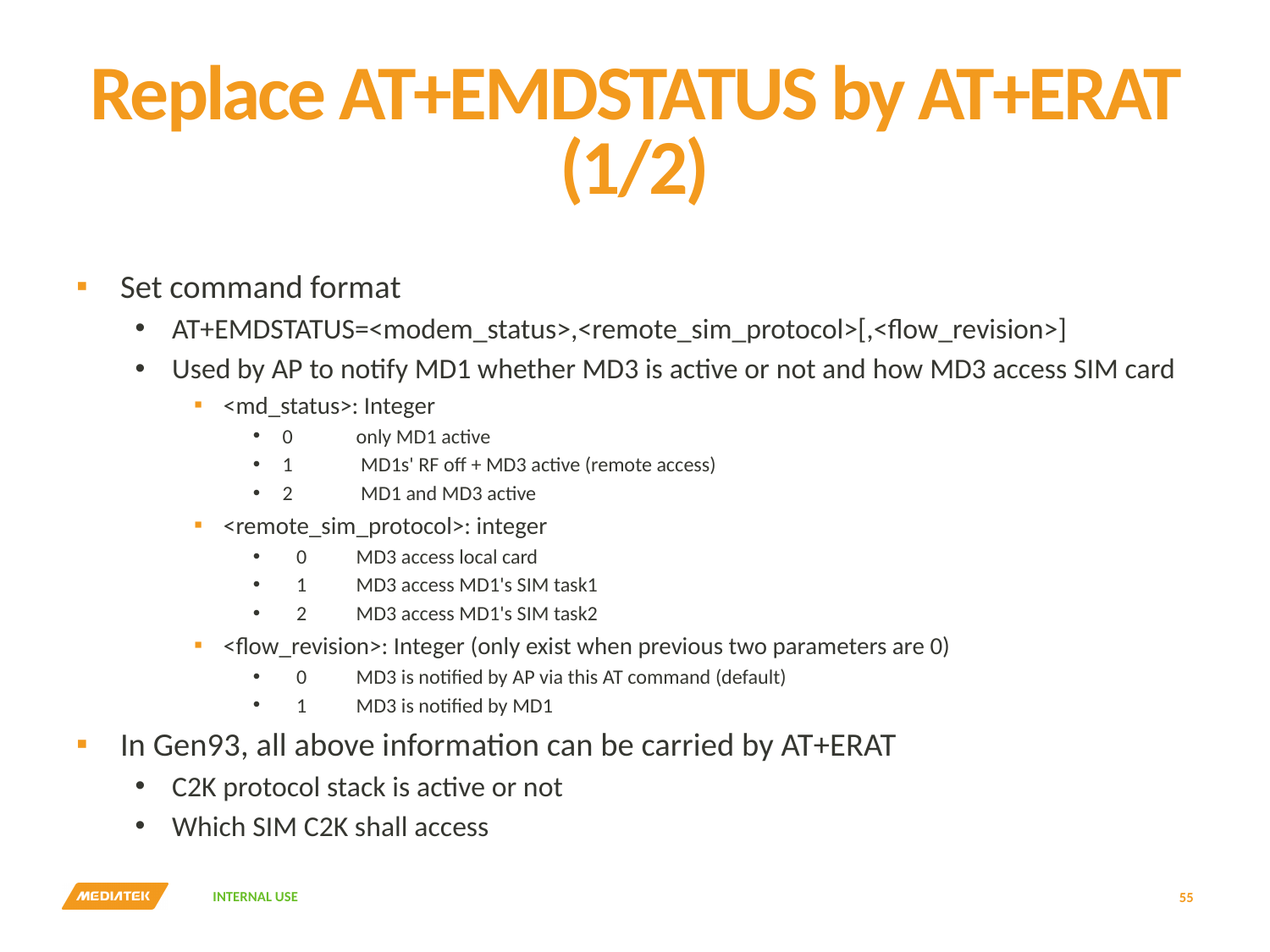

# Replace AT+EMDSTATUS by AT+ERAT (1/2)
Set command format
AT+EMDSTATUS=<modem_status>,<remote_sim_protocol>[,<flow_revision>]
Used by AP to notify MD1 whether MD3 is active or not and how MD3 access SIM card
<md_status>: Integer
0	only MD1 active
1	 MD1s' RF off + MD3 active (remote access)
2	 MD1 and MD3 active
<remote_sim_protocol>: integer
   0	MD3 access local card
   1	MD3 access MD1's SIM task1
   2	MD3 access MD1's SIM task2
<flow_revision>: Integer (only exist when previous two parameters are 0)
   0	MD3 is notified by AP via this AT command (default)
   1	MD3 is notified by MD1
In Gen93, all above information can be carried by AT+ERAT
C2K protocol stack is active or not
Which SIM C2K shall access

55